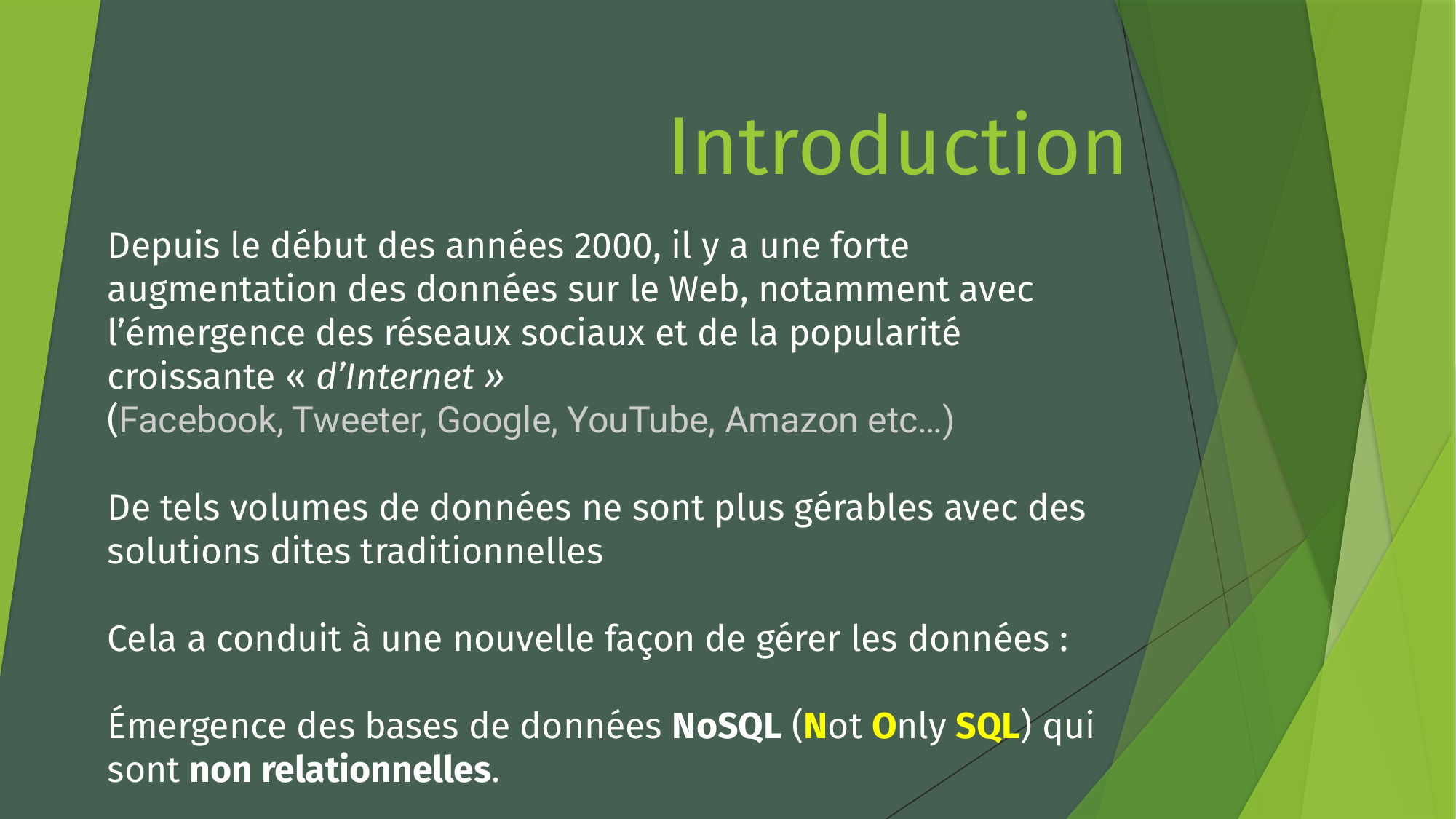

# Introduction
Depuis le début des années 2000, il y a une forte augmentation des données sur le Web, notamment avec l’émergence des réseaux sociaux et de la popularité croissante « d’Internet »
(Facebook, Tweeter, Google, YouTube, Amazon etc…)
De tels volumes de données ne sont plus gérables avec des solutions dites traditionnelles
Cela a conduit à une nouvelle façon de gérer les données :
Émergence des bases de données NoSQL (Not Only SQL) qui sont non relationnelles.